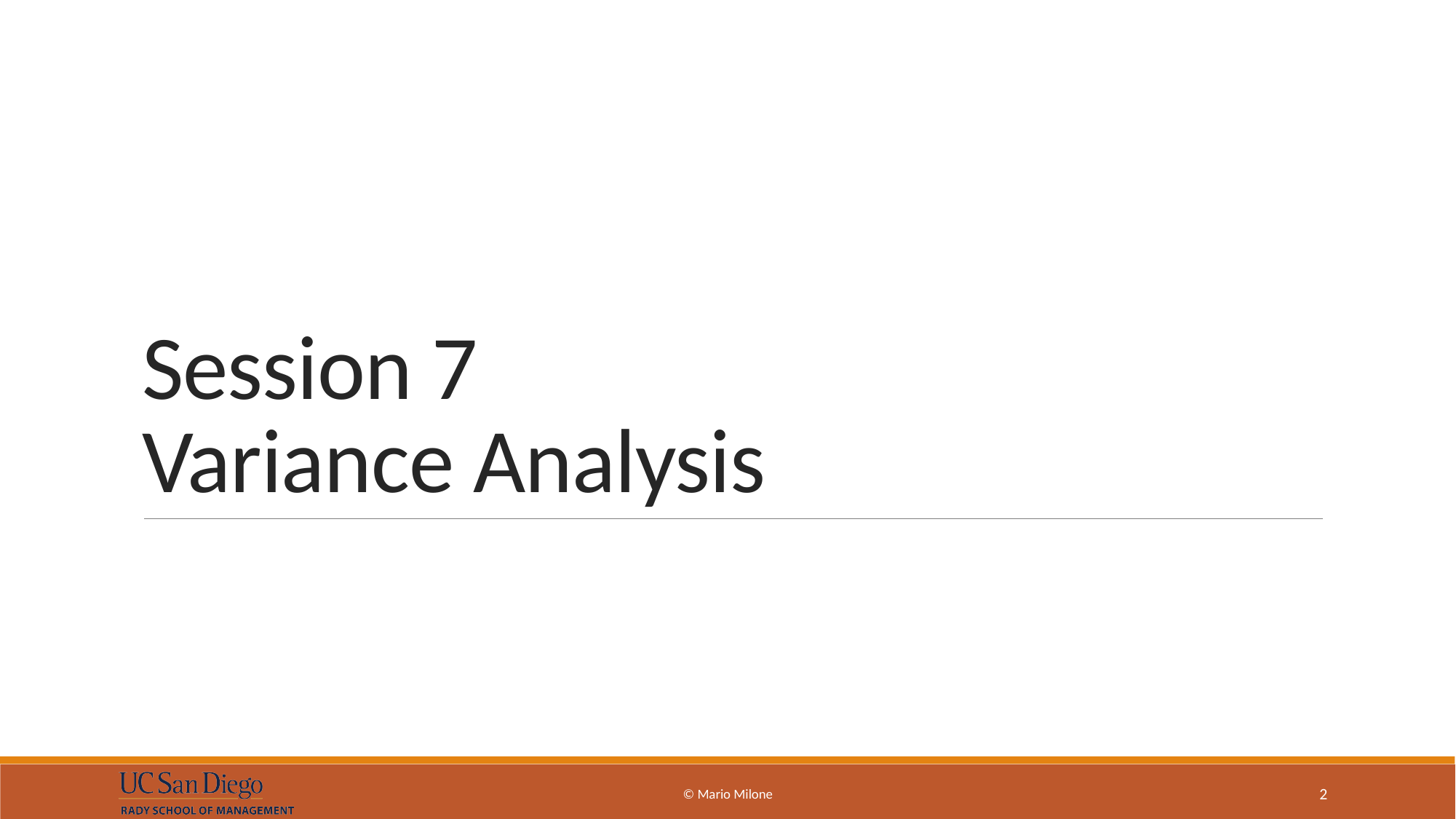

# Session 7 Variance Analysis

© Mario Milone
2